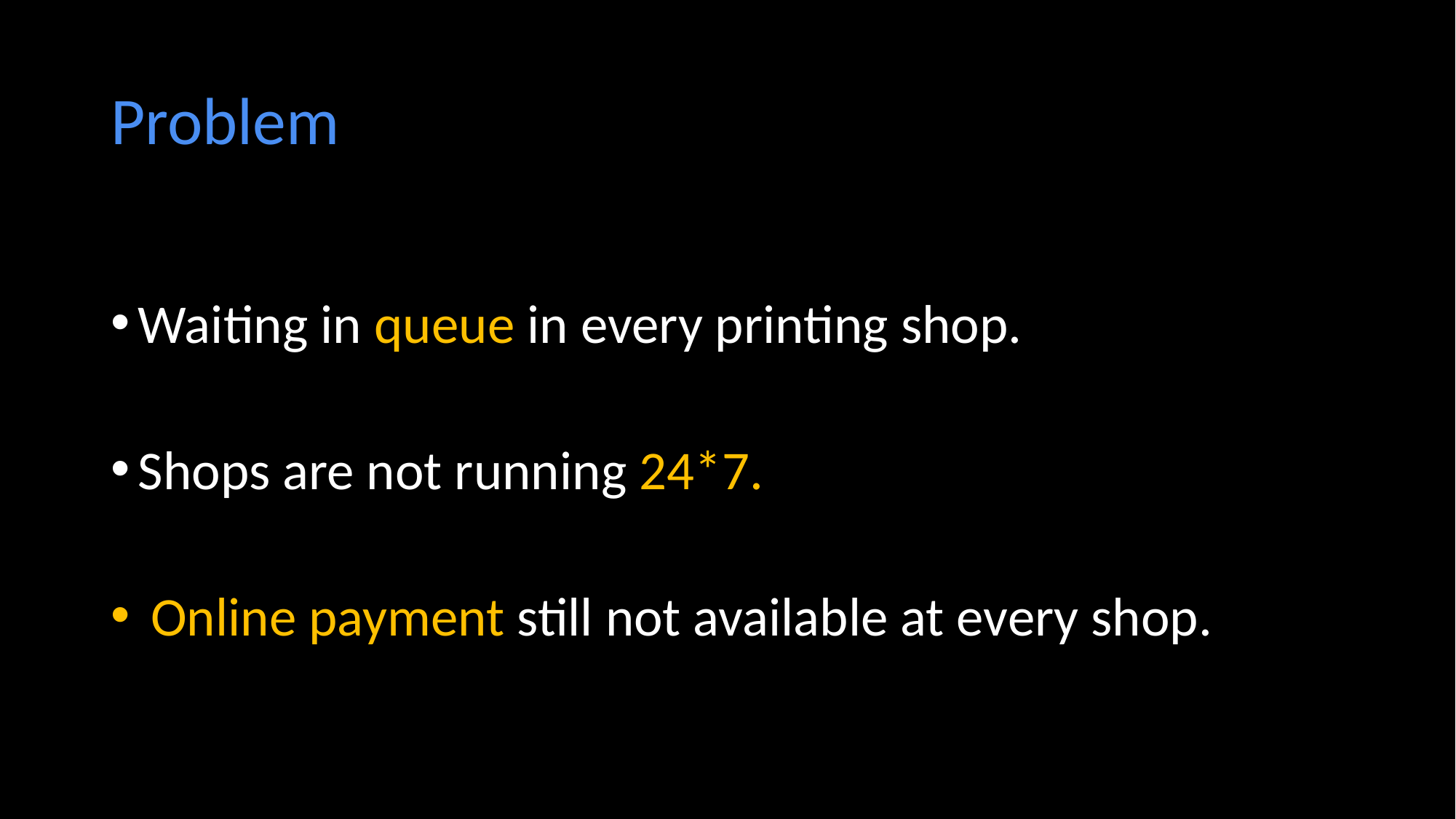

# Problem
Waiting in queue in every printing shop.
Shops are not running 24*7.
 Online payment still not available at every shop.